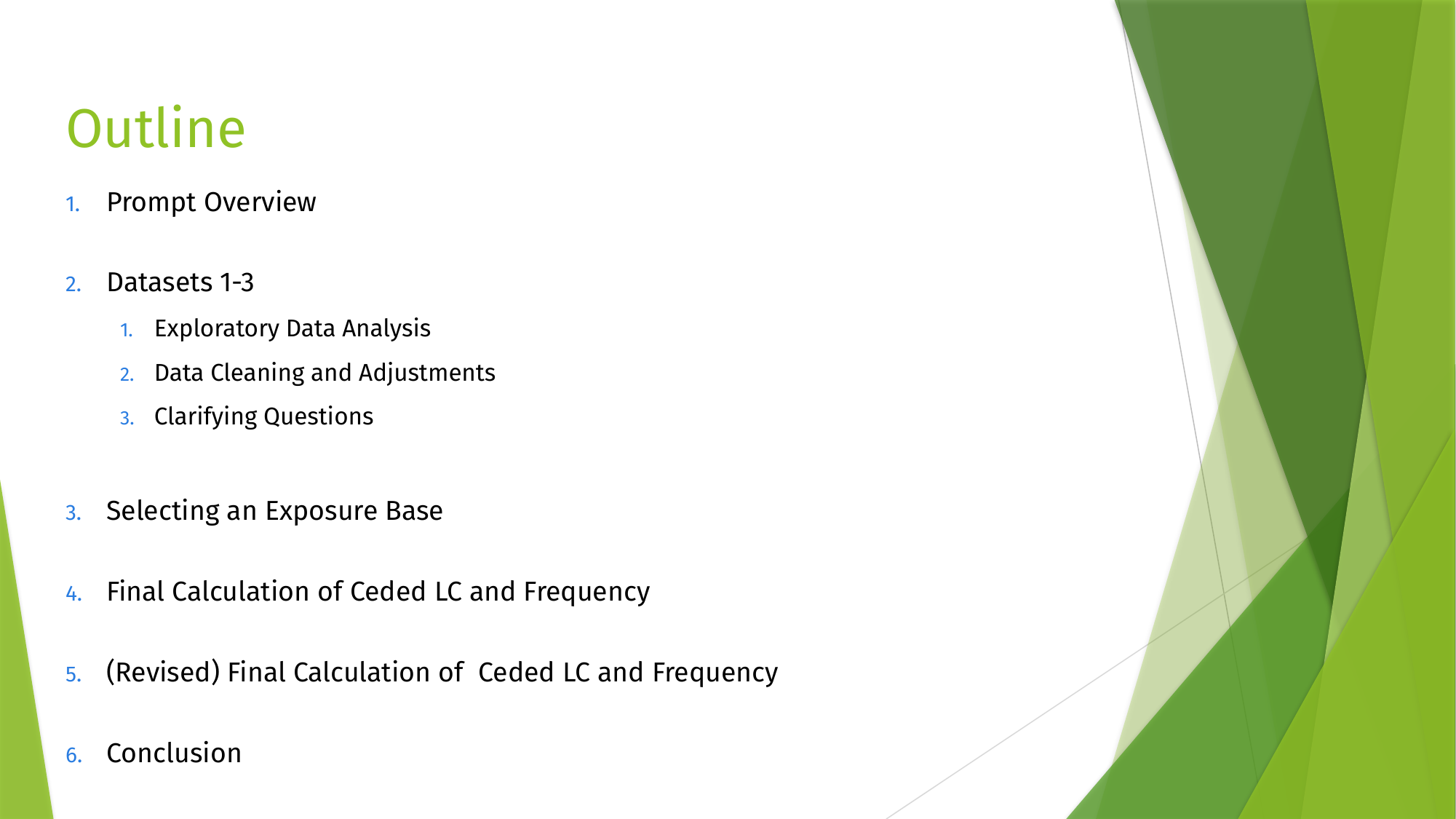

# Outline
Prompt Overview
Datasets 1-3
Exploratory Data Analysis
Data Cleaning and Adjustments
Clarifying Questions

Selecting an Exposure Base
Final Calculation of Ceded LC and Frequency
(Revised) Final Calculation of  Ceded LC and Frequency
Conclusion